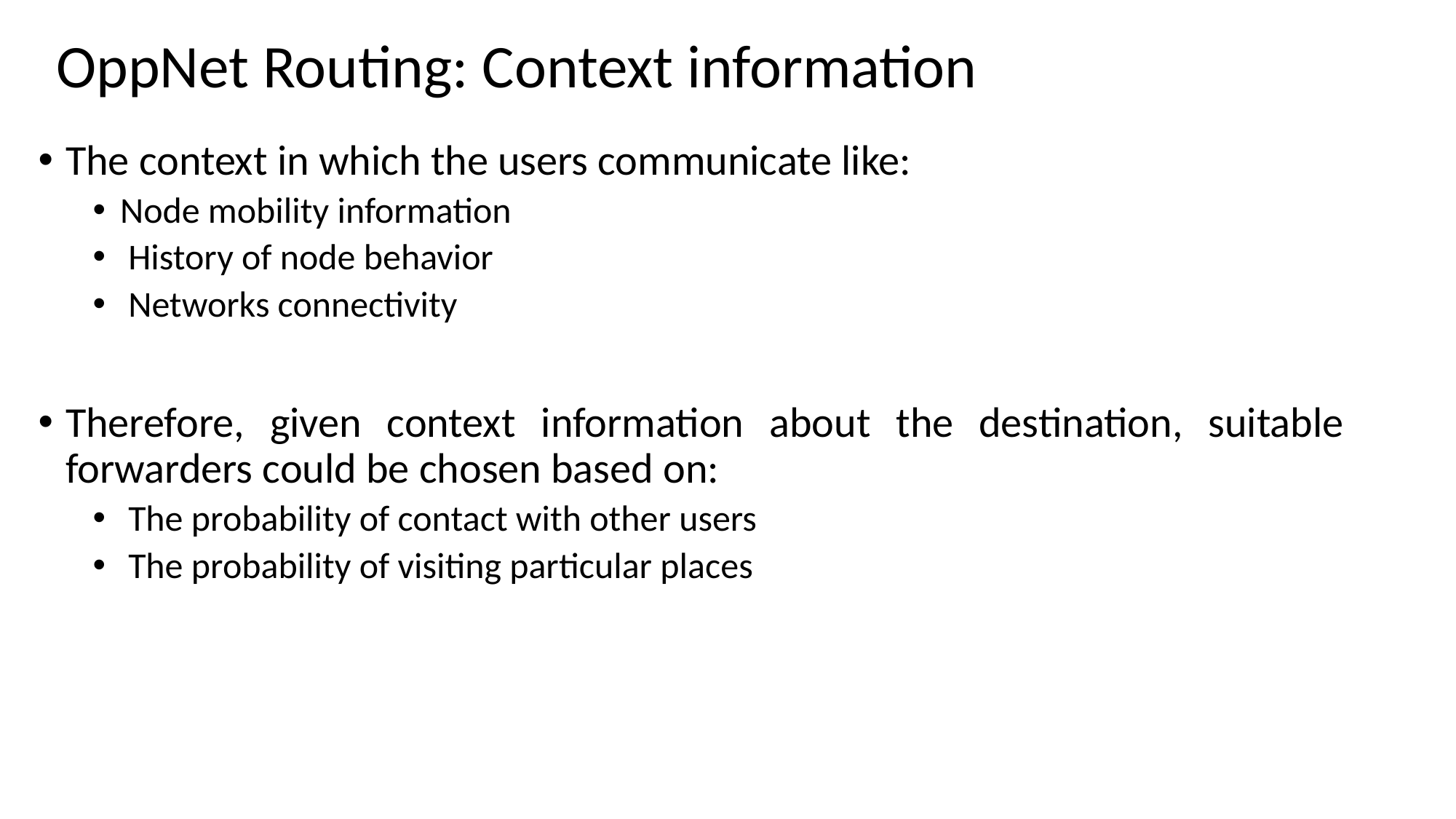

# OppNet Routing: Context information
The context in which the users communicate like:
Node mobility information
 History of node behavior
 Networks connectivity

Therefore, given context information about the destination, suitable forwarders could be chosen based on:
 The probability of contact with other users
 The probability of visiting particular places